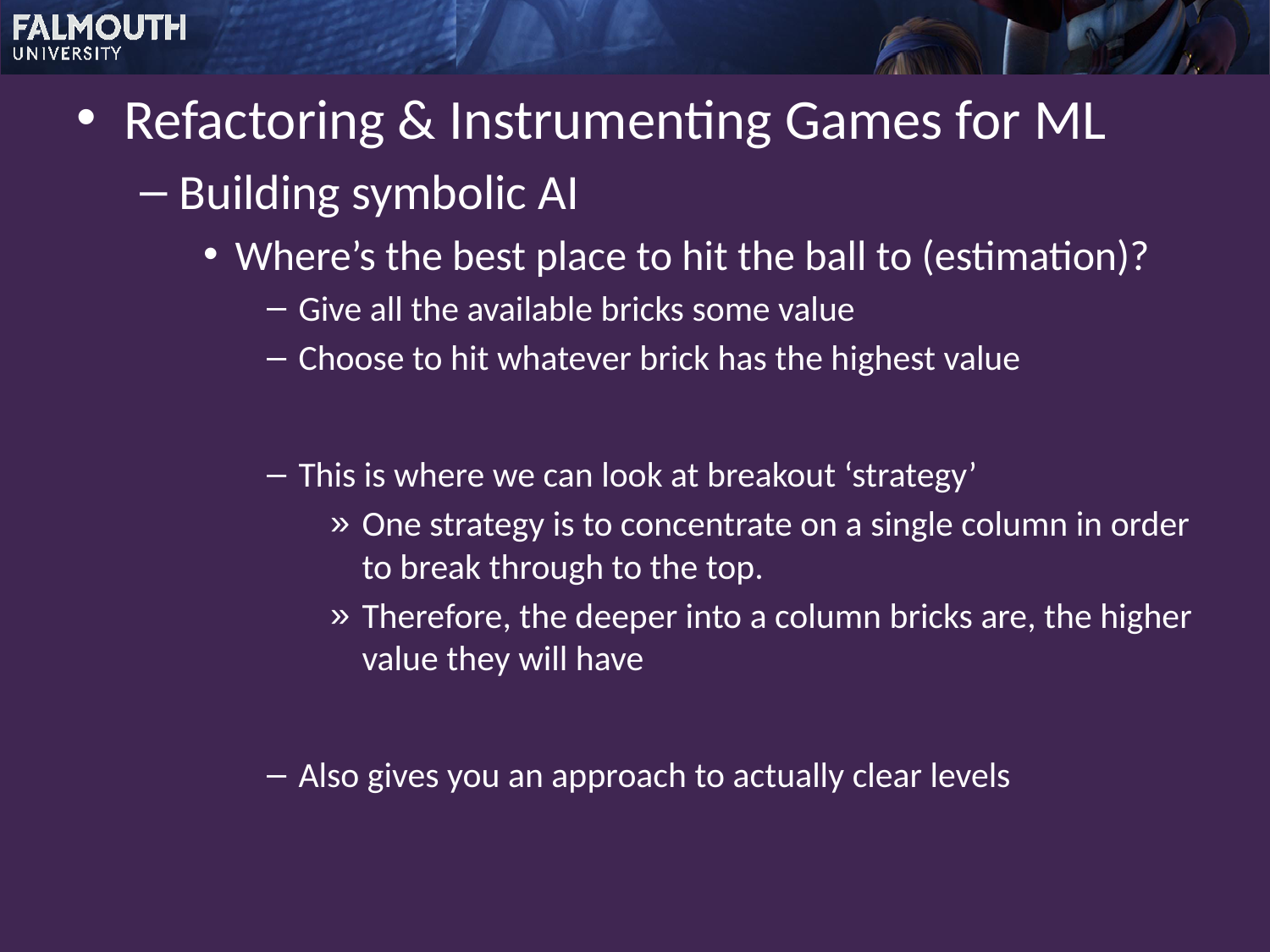

Refactoring & Instrumenting Games for ML
Building symbolic AI
Where’s the best place to hit the ball to (estimation)?
Give all the available bricks some value
Choose to hit whatever brick has the highest value

This is where we can look at breakout ‘strategy’
One strategy is to concentrate on a single column in order to break through to the top.
Therefore, the deeper into a column bricks are, the higher value they will have

Also gives you an approach to actually clear levels